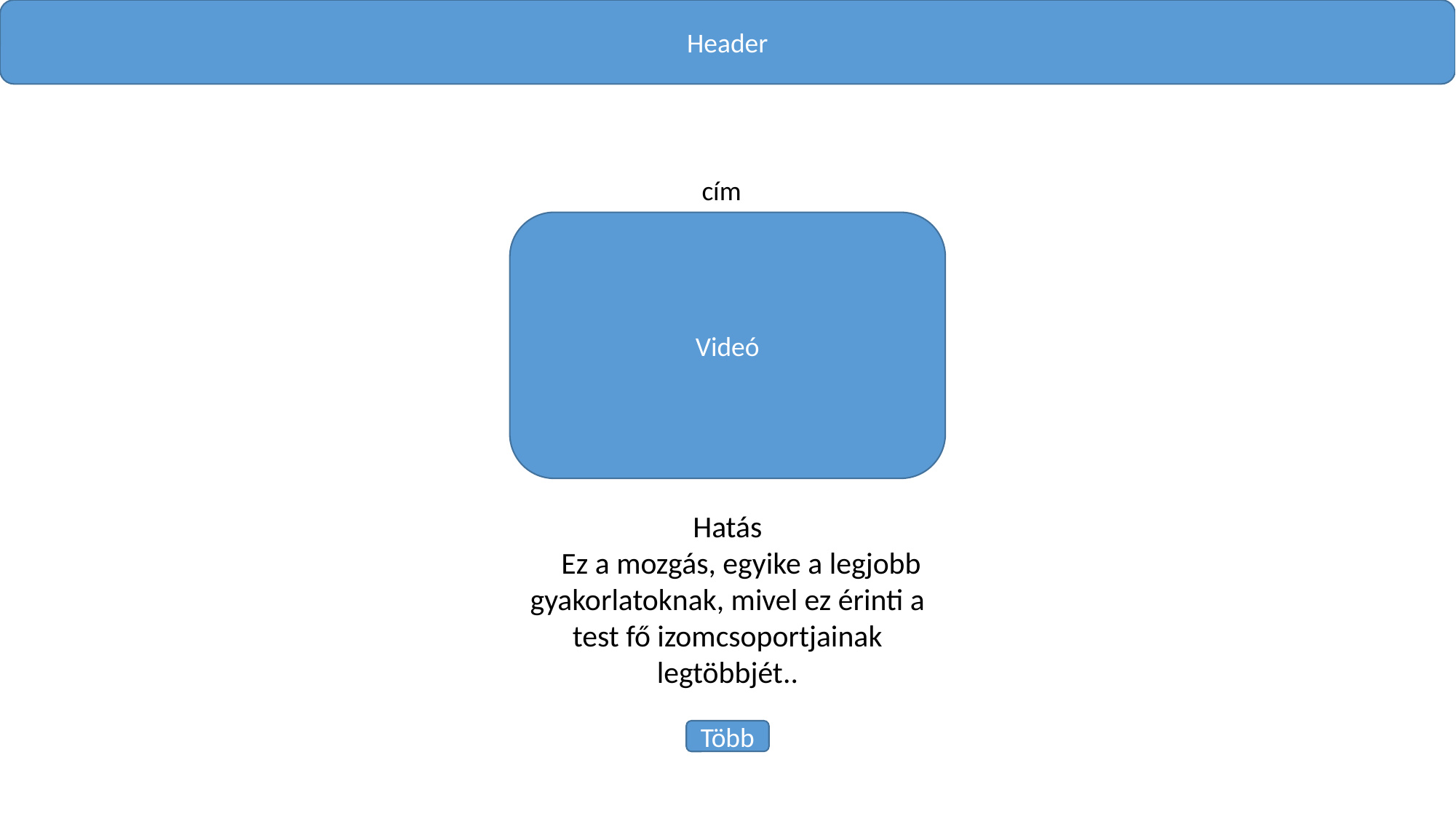

Header
cím
Videó
Hatás
    Ez a mozgás, egyike a legjobb gyakorlatoknak, mivel ez érinti a test fő izomcsoportjainak legtöbbjét..
Több